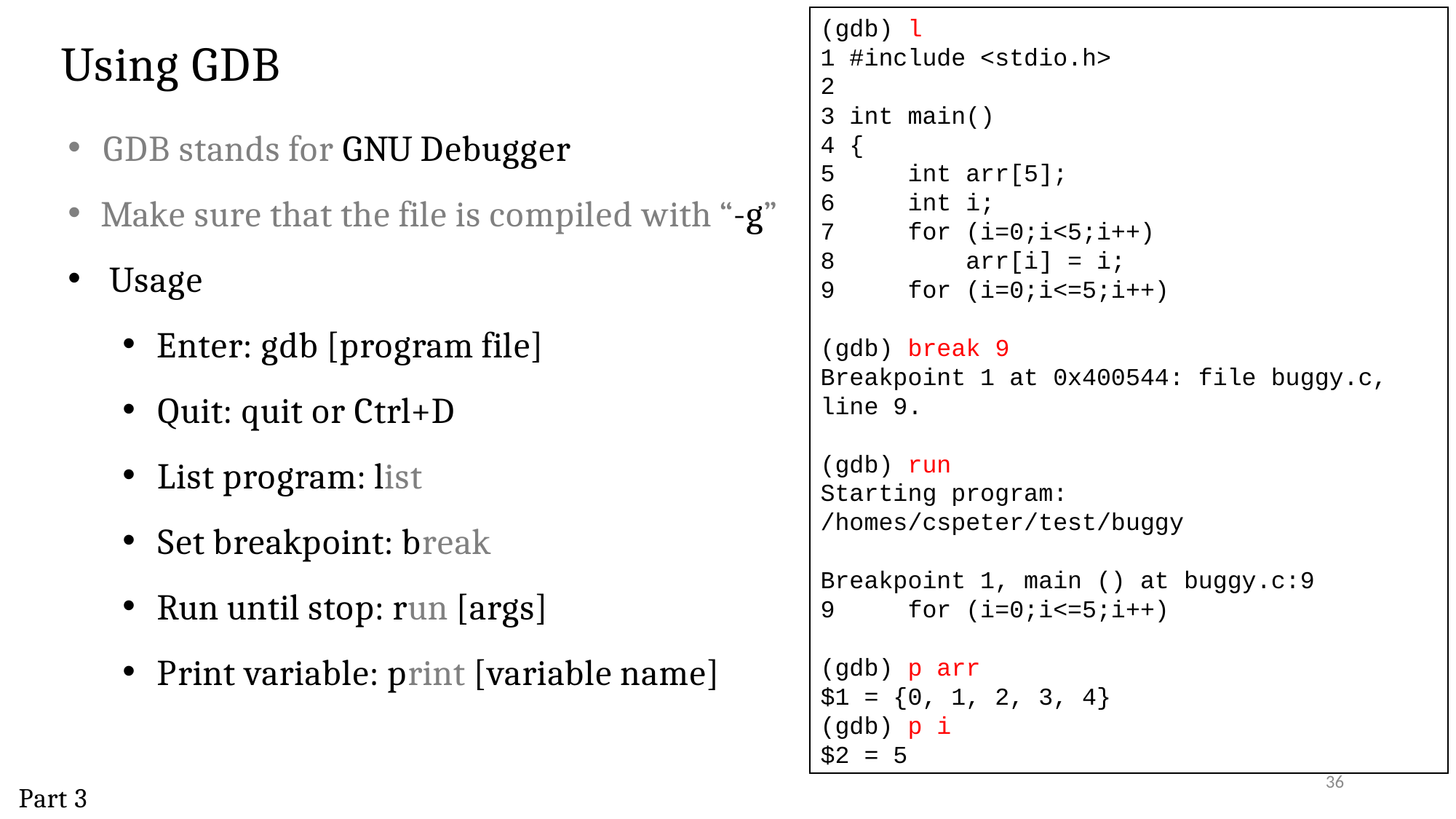

(gdb) l
1 #include <stdio.h>
2
3 int main()
4 {
5     int arr[5];
6     int i;
7     for (i=0;i<5;i++)
8         arr[i] = i;
9     for (i=0;i<=5;i++)

(gdb) break 9
Breakpoint 1 at 0x400544: file buggy.c, line 9.

(gdb) run
Starting program: /homes/cspeter/test/buggy

Breakpoint 1, main () at buggy.c:9
9     for (i=0;i<=5;i++)

(gdb) p arr
$1 = {0, 1, 2, 3, 4}
(gdb) p i
$2 = 5
Using GDB
GDB stands for GNU Debugger
Make sure that the file is compiled with “-g”
 Usage
Enter: gdb [program file]
Quit: quit or Ctrl+D
List program: list
Set breakpoint: break
Run until stop: run [args]
Print variable: print [variable name]
36
Part 3